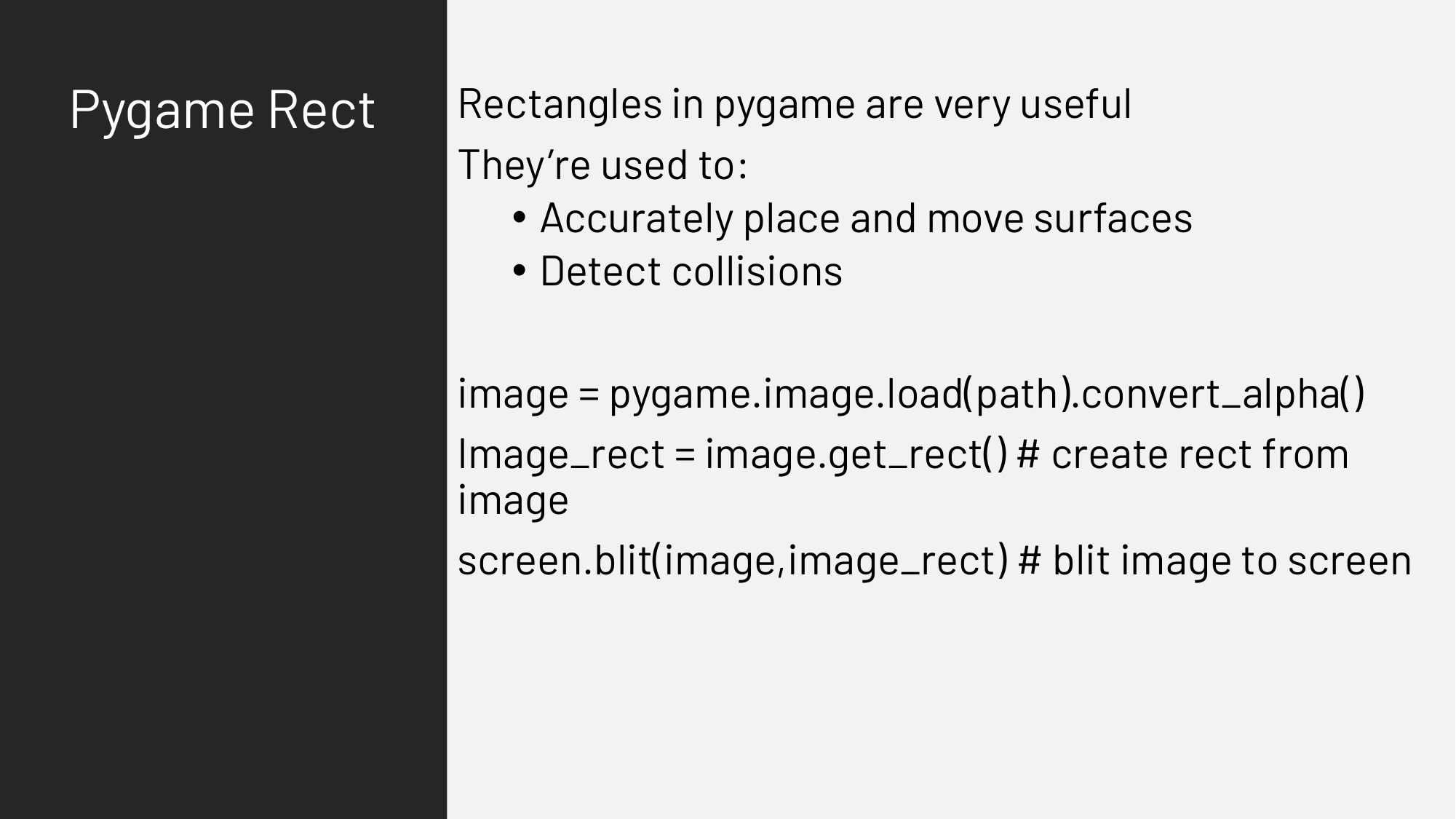

# Pygame Rect
Rectangles in pygame are very useful
They’re used to:
Accurately place and move surfaces
Detect collisions

image = pygame.image.load(path).convert_alpha()
Image_rect = image.get_rect() # create rect from image
screen.blit(image,image_rect) # blit image to screen